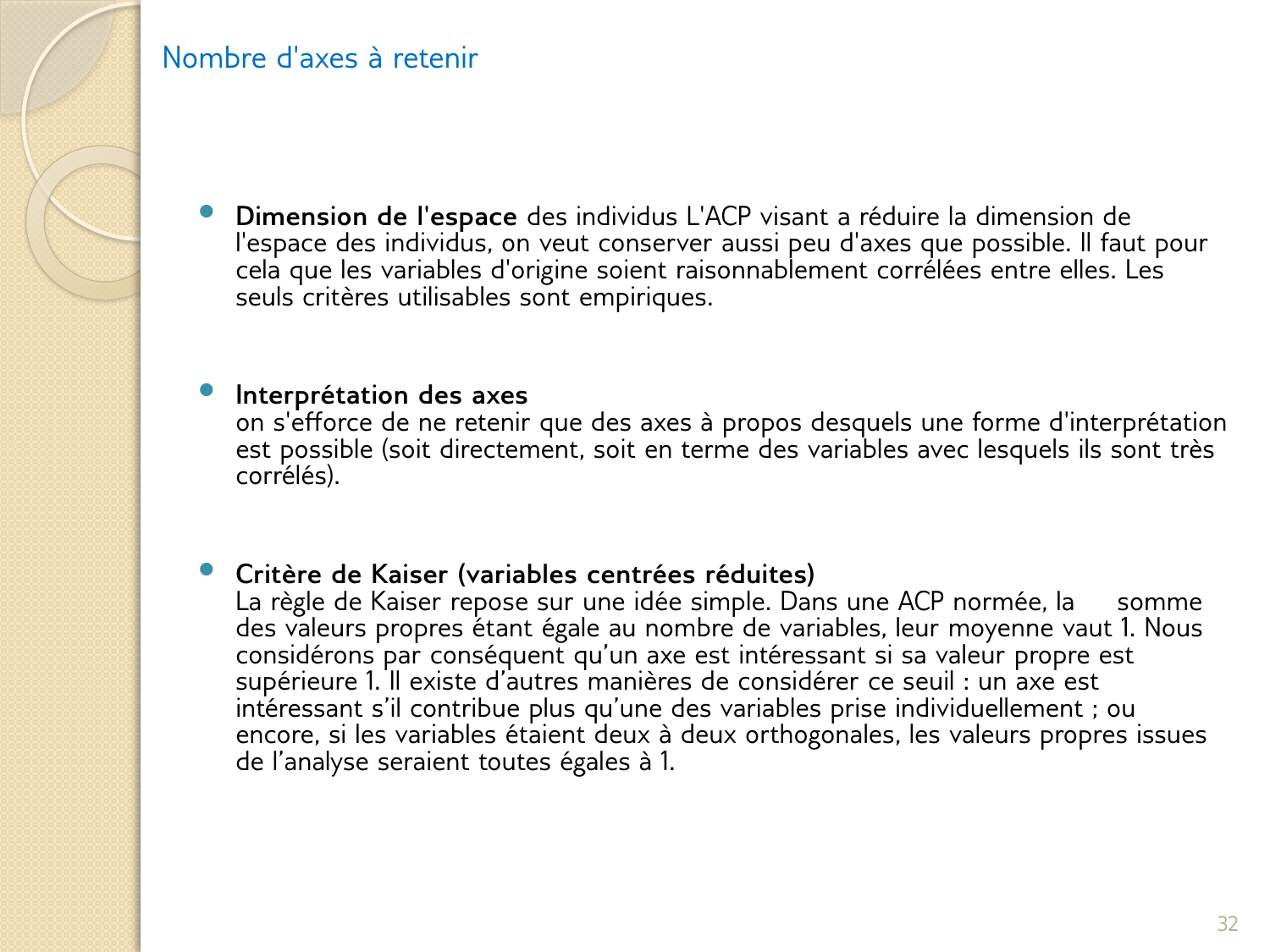

Nombre d'axes à retenir
Dimension de l'espace des individus L'ACP visant a réduire la dimension de l'espace des individus, on veut conserver aussi peu d'axes que possible. Il faut pour cela que les variables d'origine soient raisonnablement corrélées entre elles. Les seuls critères utilisables sont empiriques.

Interprétation des axes
on s'efforce de ne retenir que des axes à propos desquels une forme d'interprétation est possible (soit directement, soit en terme des variables avec lesquels ils sont très corrélés).

Critère de Kaiser (variables centrées réduites)
La règle de Kaiser repose sur une idée simple. Dans une ACP normée, la     somme des valeurs propres étant égale au nombre de variables, leur moyenne vaut 1. Nous considérons par conséquent qu’un axe est intéressant si sa valeur propre est supérieure 1. Il existe d’autres manières de considérer ce seuil : un axe est intéressant s’il contribue plus qu’une des variables prise individuellement ; ou encore, si les variables étaient deux à deux orthogonales, les valeurs propres issues de l’analyse seraient toutes égales à 1.
32